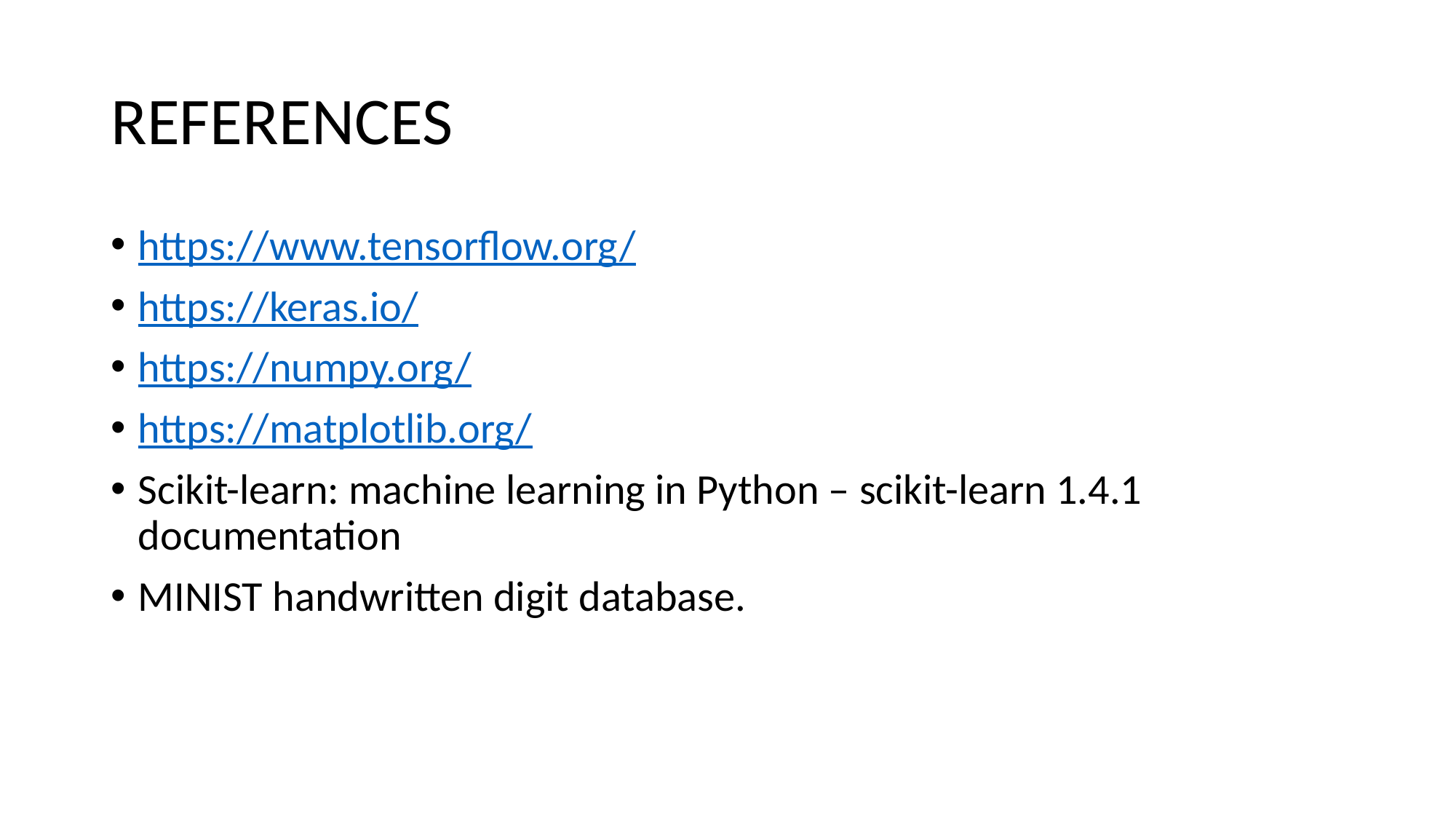

# REFERENCES
https://www.tensorflow.org/
https://keras.io/
https://numpy.org/
https://matplotlib.org/
Scikit-learn: machine learning in Python – scikit-learn 1.4.1 documentation
MINIST handwritten digit database.